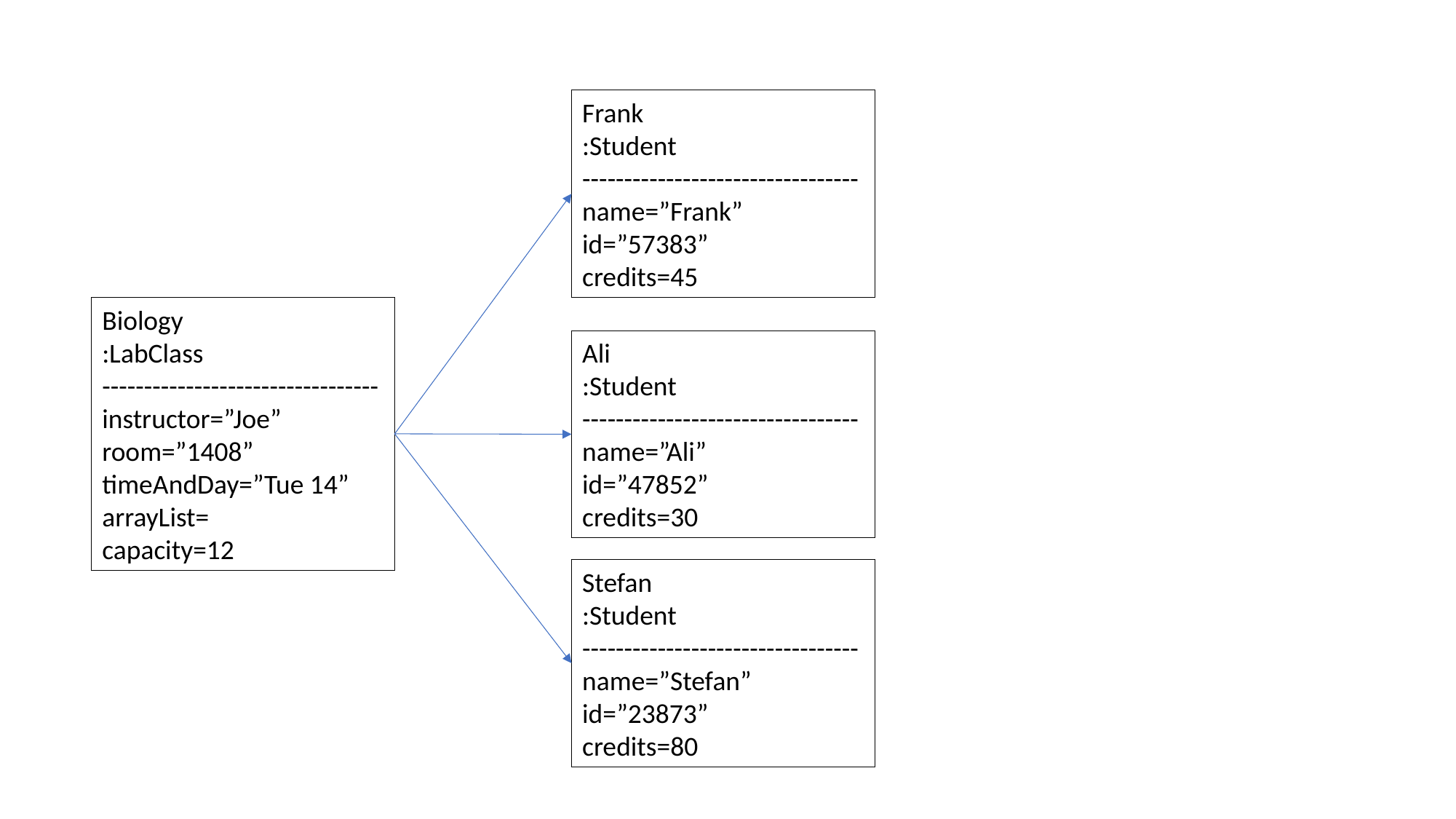

Frank
:Student
---------------------------------
name=”Frank”
id=”57383”
credits=45
Biology
:LabClass
---------------------------------
instructor=”Joe”
room=”1408”
timeAndDay=”Tue 14”
arrayList=
capacity=12
Ali
:Student
---------------------------------
name=”Ali”
id=”47852”
credits=30
Stefan
:Student
---------------------------------
name=”Stefan”
id=”23873”
credits=80